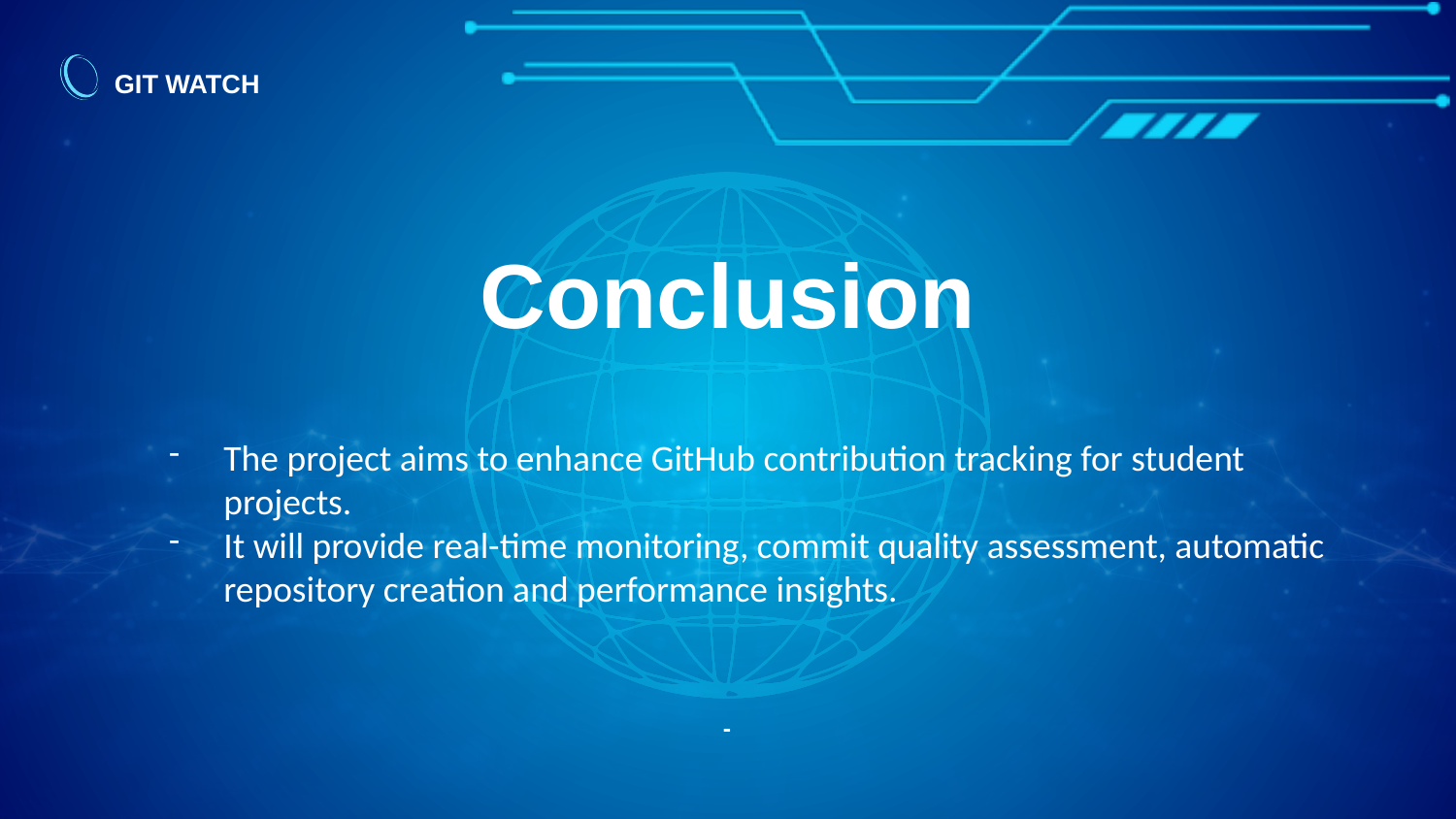

GIT WATCH

Conclusion
The project aims to enhance GitHub contribution tracking for student projects.
It will provide real-time monitoring, commit quality assessment, automatic repository creation and performance insights.

-